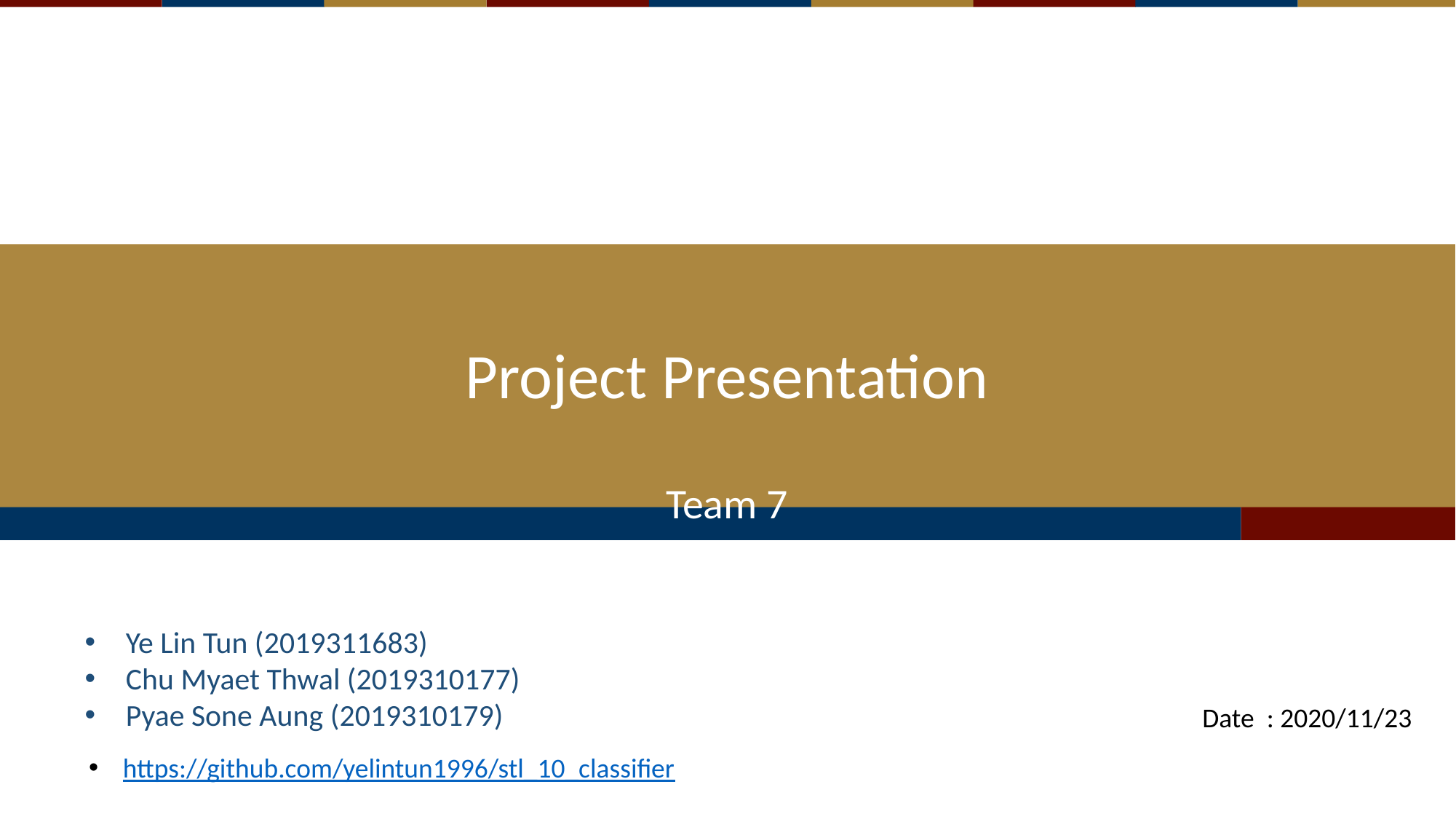

Project Presentation
Team 7

Ye Lin Tun (2019311683)
Chu Myaet Thwal (2019310177)
Pyae Sone Aung (2019310179)
Date  : 2020/11/23
https://github.com/yelintun1996/stl_10_classifier